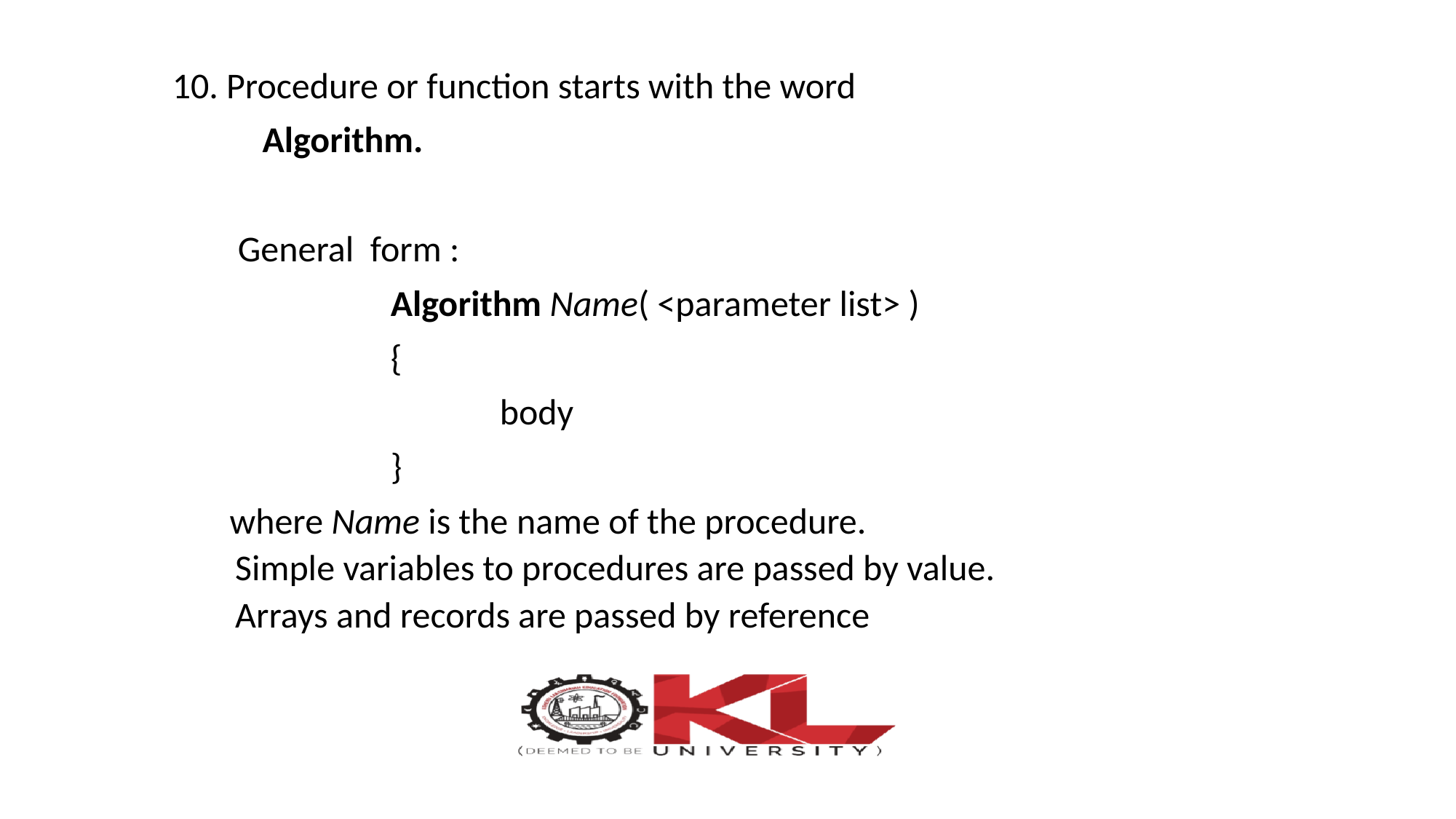

10. Procedure or function starts with the word
           Algorithm.

        General  form :
		Algorithm Name( <parameter list> )
		{
			body
		}
       where Name is the name of the procedure.
 Simple variables to procedures are passed by value.
 Arrays and records are passed by reference